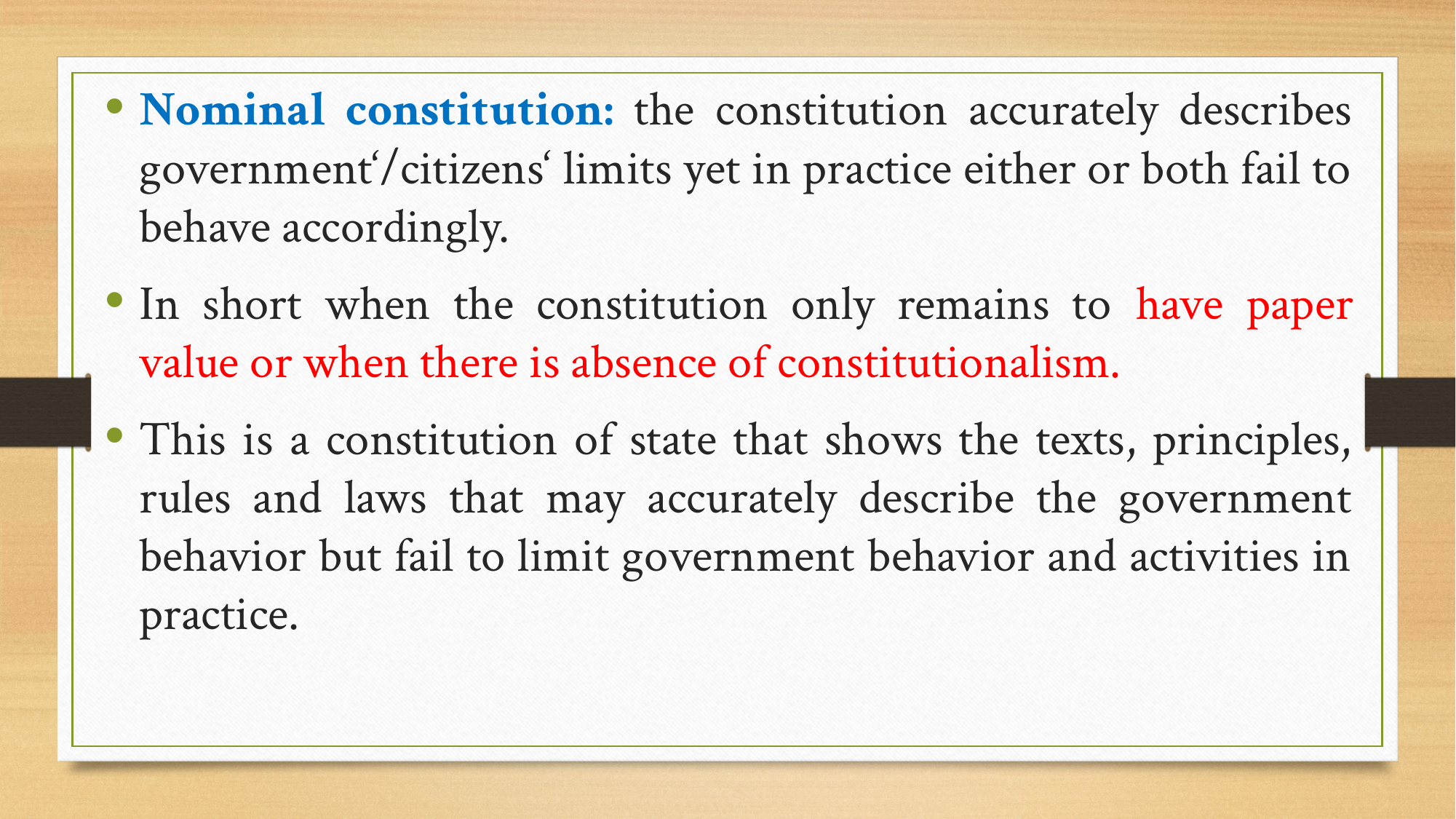

Nominal constitution: the constitution accurately describes government‘/citizens‘ limits yet in practice either or both fail to behave accordingly.
In short when the constitution only remains to have paper value or when there is absence of constitutionalism.
This is a constitution of state that shows the texts, principles, rules and laws that may accurately describe the government behavior but fail to limit government behavior and activities in practice.